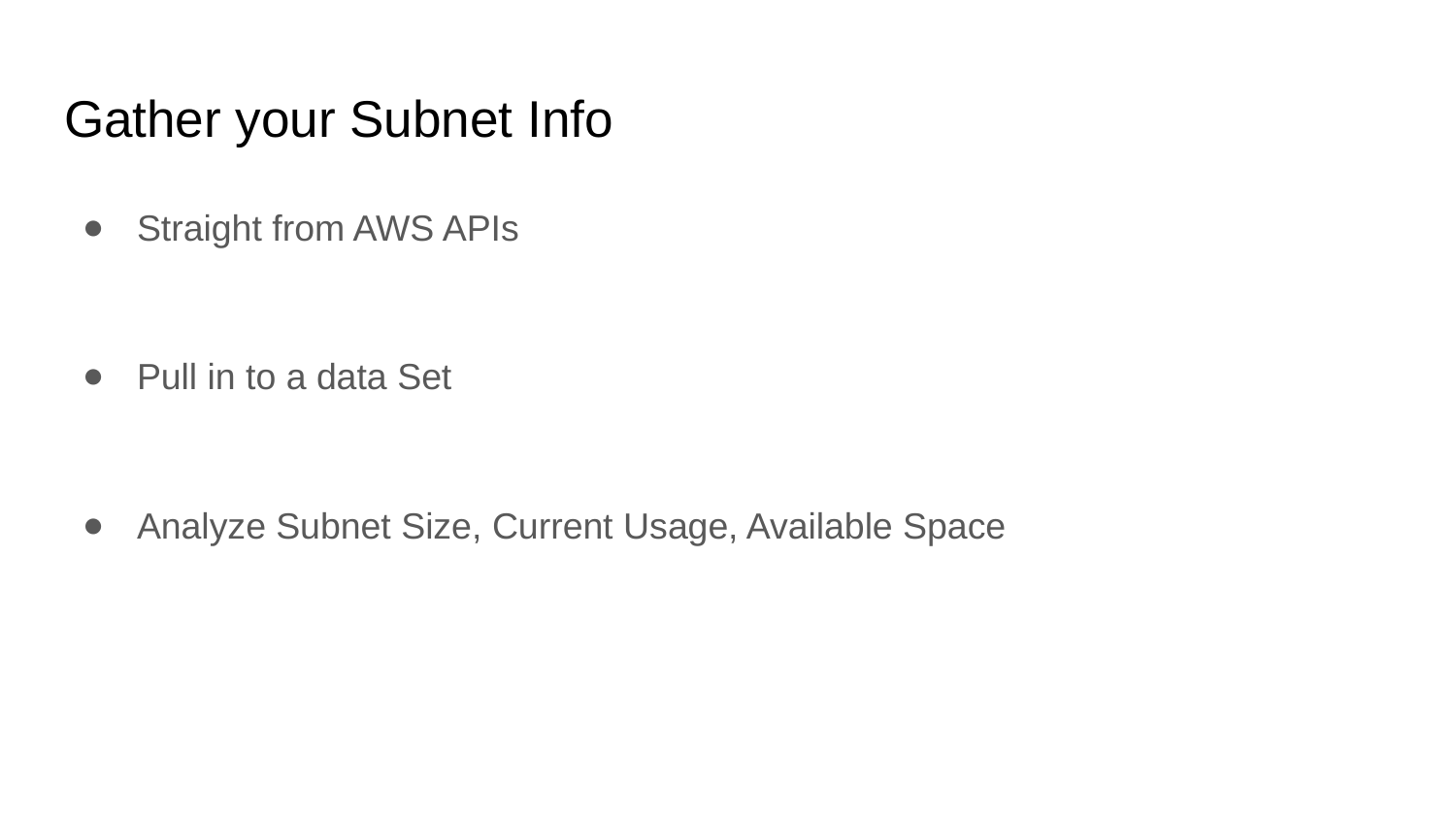

# Gather your Subnet Info
Straight from AWS APIs

Pull in to a data Set

Analyze Subnet Size, Current Usage, Available Space